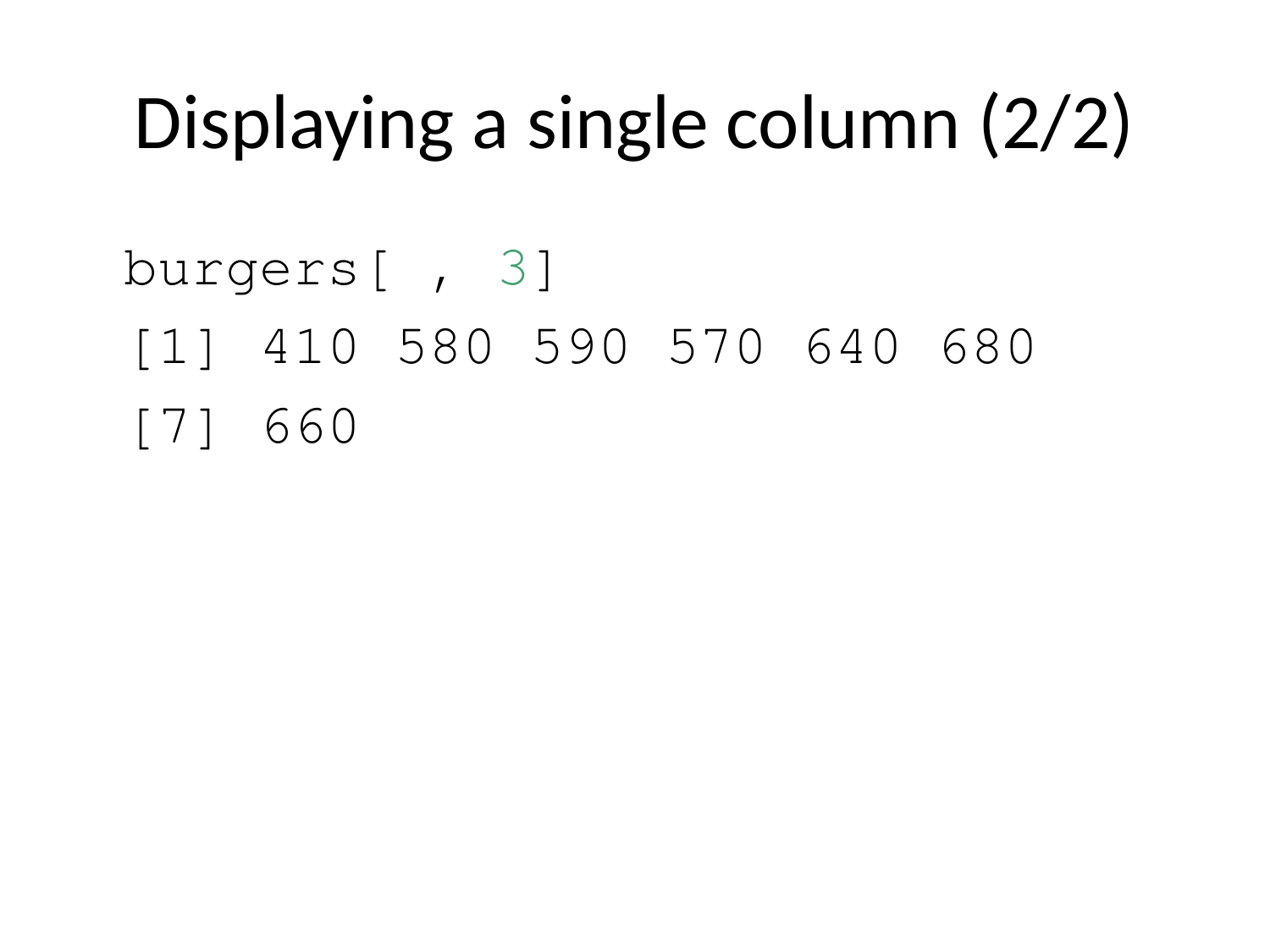

# Displaying a single column (2/2)
burgers[ , 3]
[1] 410 580 590 570 640 680
[7] 660